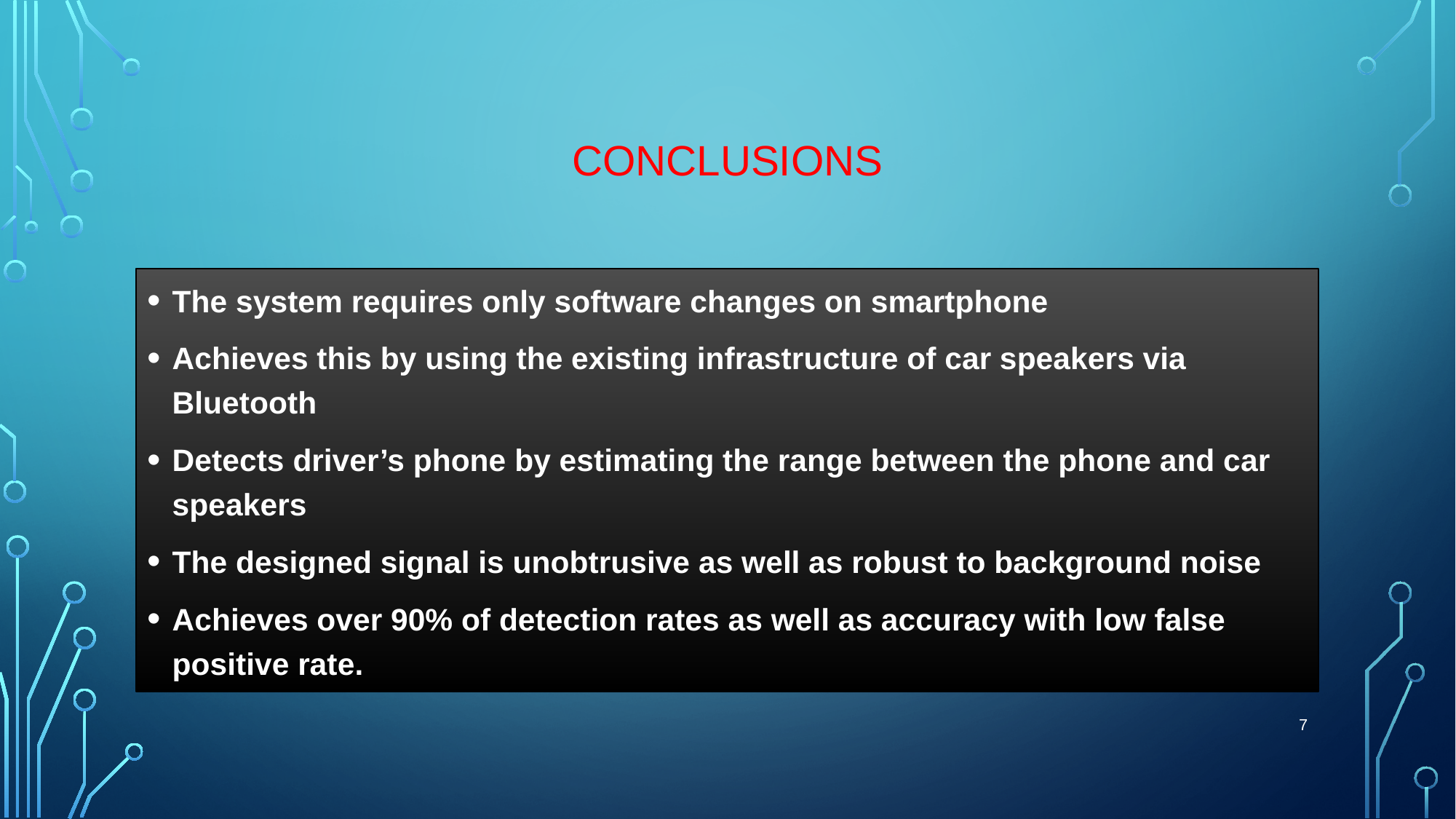

# conclusions
The system requires only software changes on smartphone
Achieves this by using the existing infrastructure of car speakers via Bluetooth
Detects driver’s phone by estimating the range between the phone and car speakers
The designed signal is unobtrusive as well as robust to background noise
Achieves over 90% of detection rates as well as accuracy with low false positive rate.
7